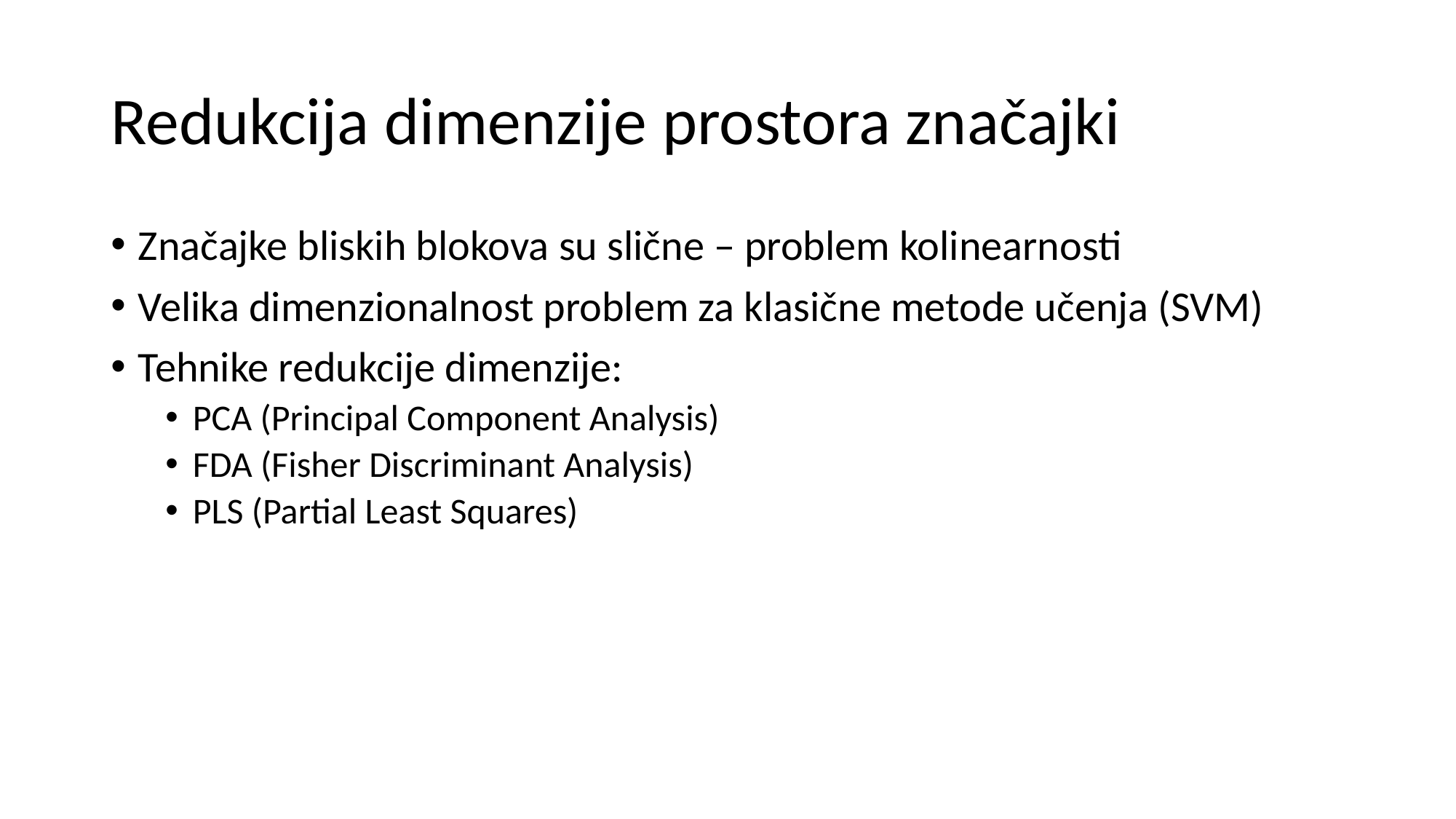

# Redukcija dimenzije prostora značajki
Značajke bliskih blokova su slične – problem kolinearnosti
Velika dimenzionalnost problem za klasične metode učenja (SVM)
Tehnike redukcije dimenzije:
PCA (Principal Component Analysis)
FDA (Fisher Discriminant Analysis)
PLS (Partial Least Squares)